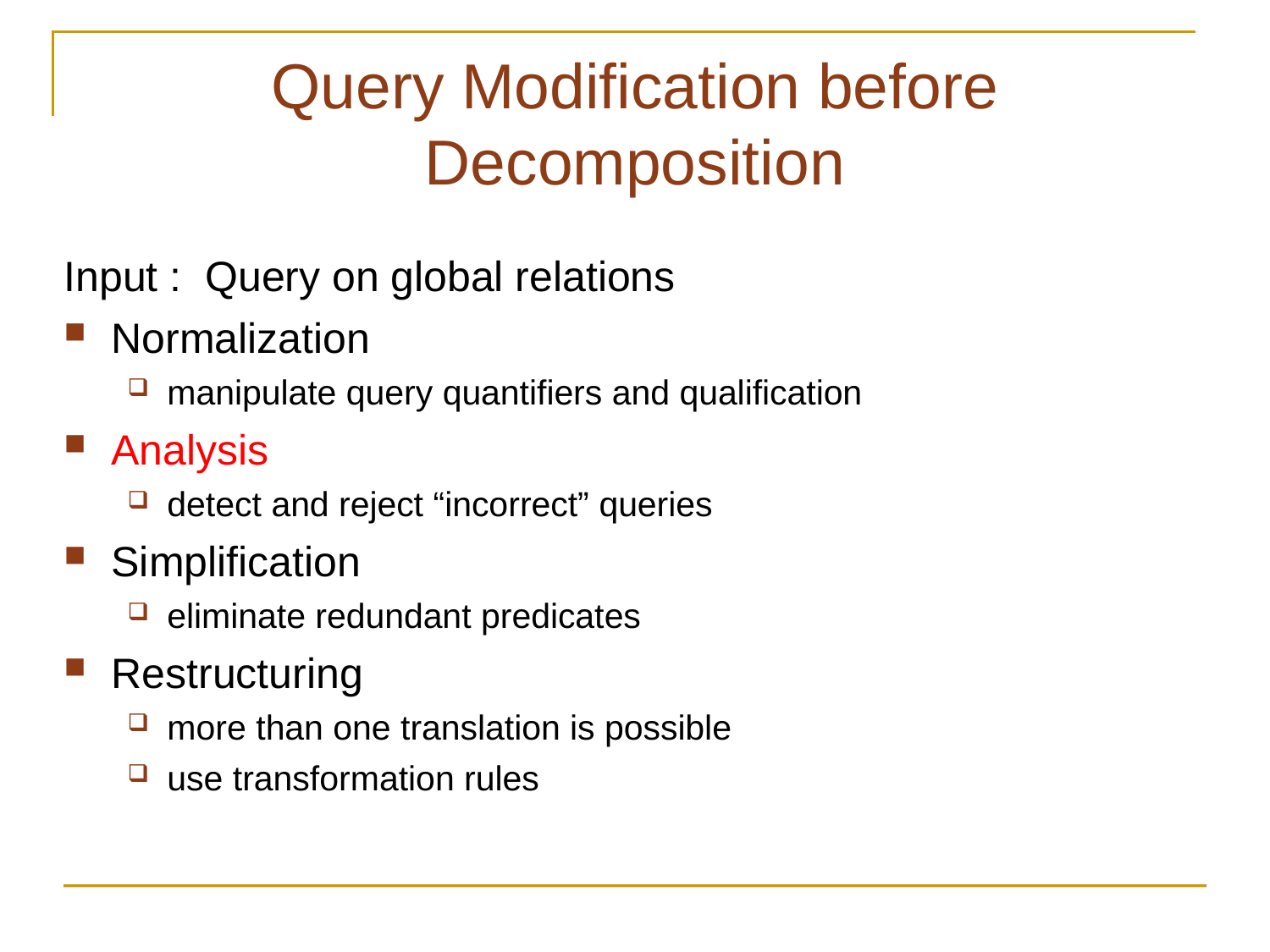

# Query Modification before Decomposition
Input :  Query on global relations
Normalization
manipulate query quantifiers and qualification
Analysis
detect and reject “incorrect” queries
Simplification
eliminate redundant predicates
Restructuring
more than one translation is possible
use transformation rules